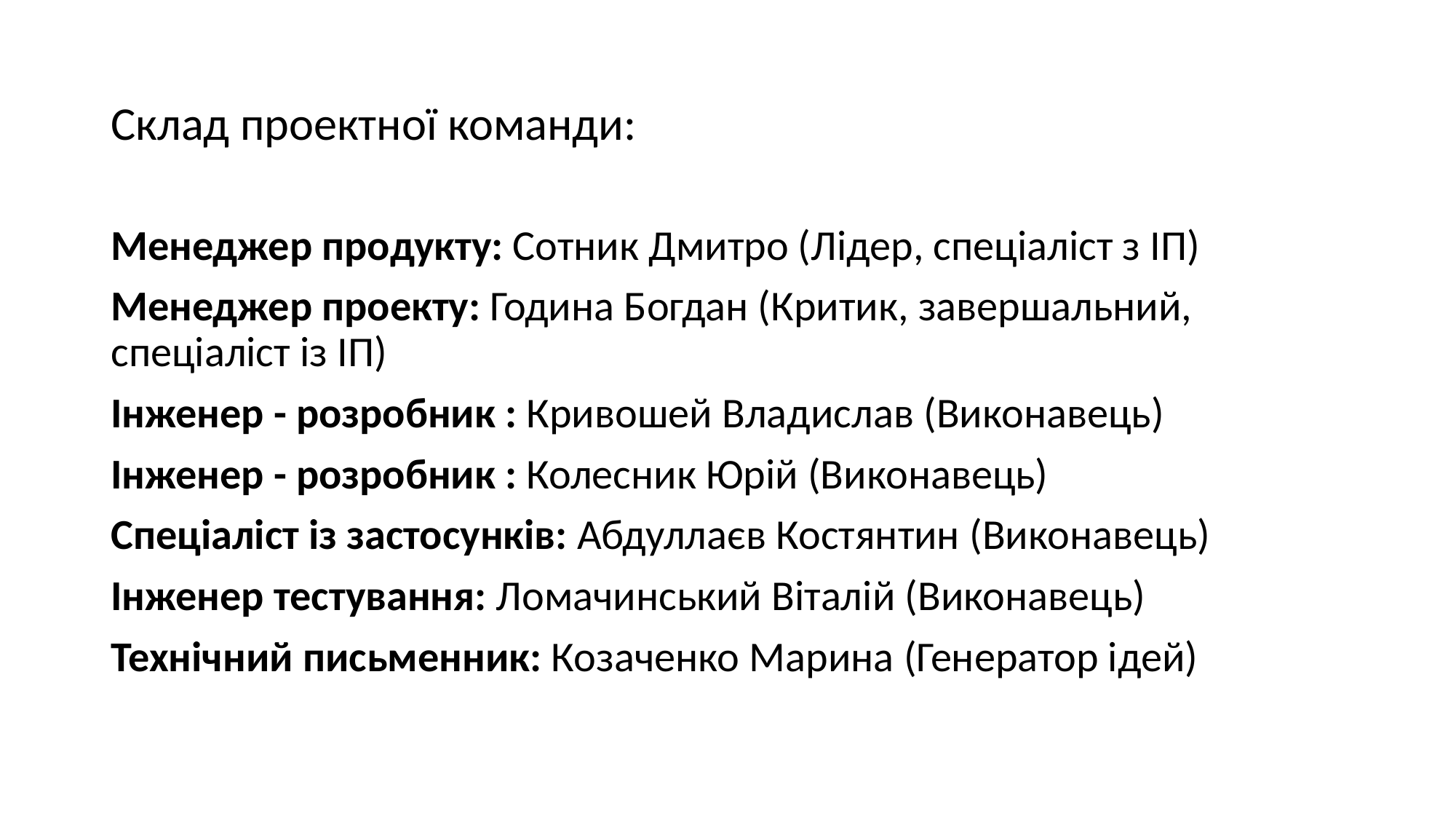

# Склад проектної команди:
Менеджер продукту: Сотник Дмитро (Лідер, спеціаліст з ІП)
Менеджер проекту: Година Богдан (Критик, завершальний, спеціаліст із ІП)
Інженер - розробник : Кривошей Владислав (Виконавець)
Інженер - розробник : Колесник Юрій (Виконавець)
Спеціаліст із застосунків: Абдуллаєв Костянтин (Виконавець)
Інженер тестування: Ломачинський Віталій (Виконавець)
Технічний письменник: Козаченко Марина (Генератор ідей)